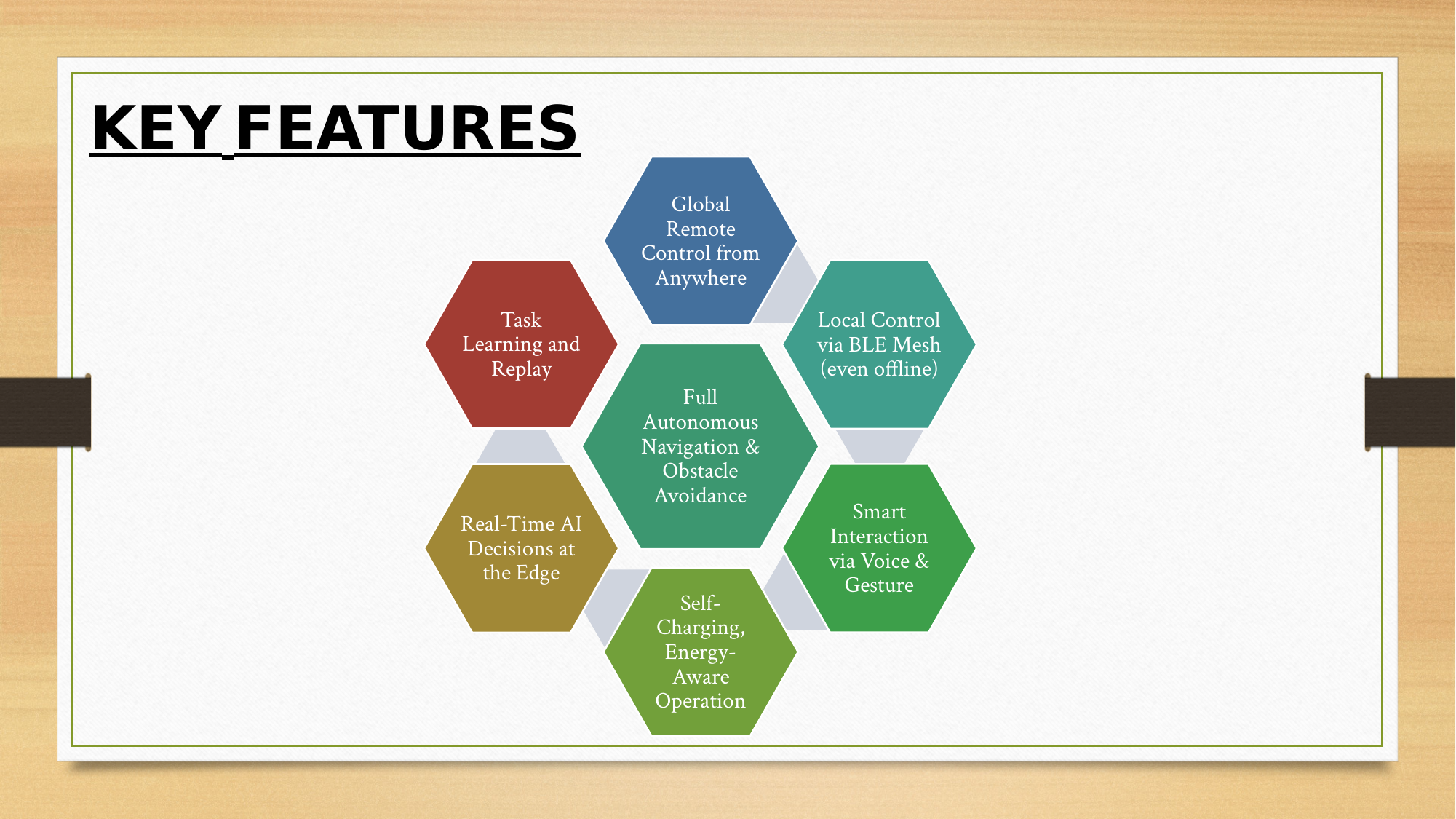

KEY FEATURES
Full Autonomous Navigation & Obstacle Avoidance
Global Remote Control from Anywhere
Local Control via BLE Mesh (even offline)
Smart Interaction via Voice & Gesture
Self-Charging, Energy-Aware Operation
Real-Time AI Decisions at the Edge
Task Learning and Replay